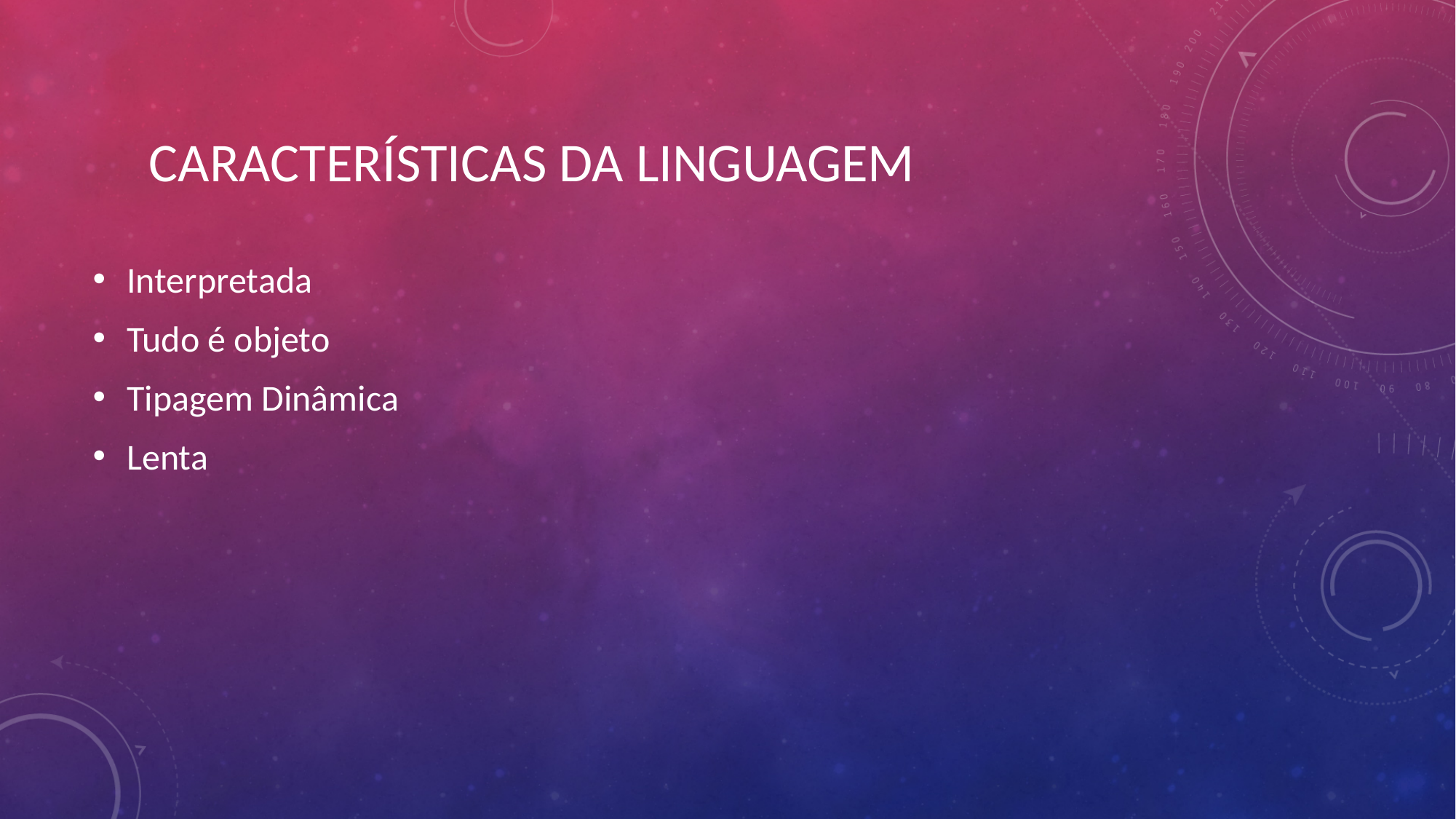

# Características da Linguagem
Interpretada
Tudo é objeto
Tipagem Dinâmica
Lenta